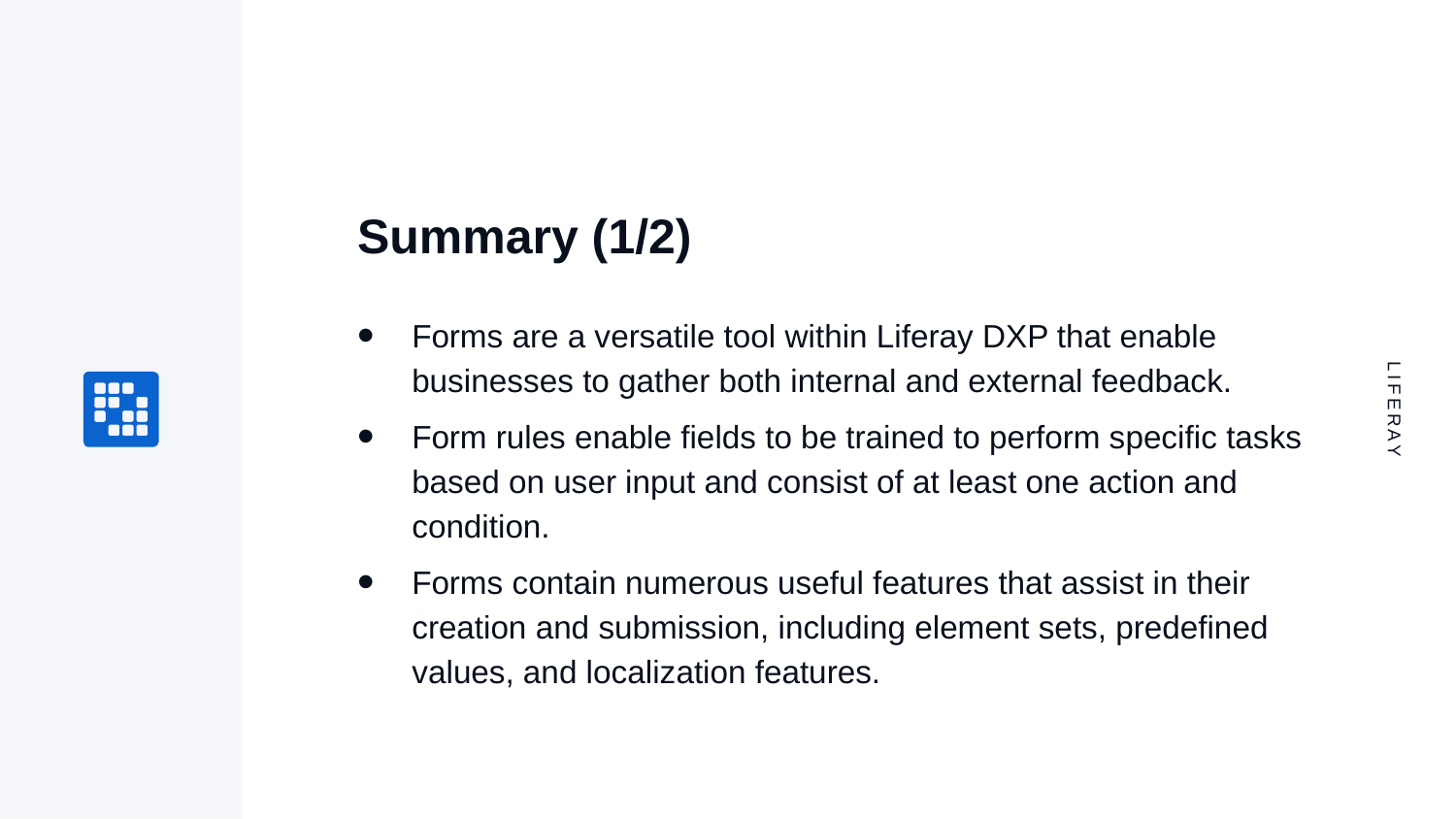

# Summary (1/2)
Forms are a versatile tool within Liferay DXP that enable businesses to gather both internal and external feedback.
Form rules enable fields to be trained to perform specific tasks based on user input and consist of at least one action and condition.
Forms contain numerous useful features that assist in their creation and submission, including element sets, predefined values, and localization features.